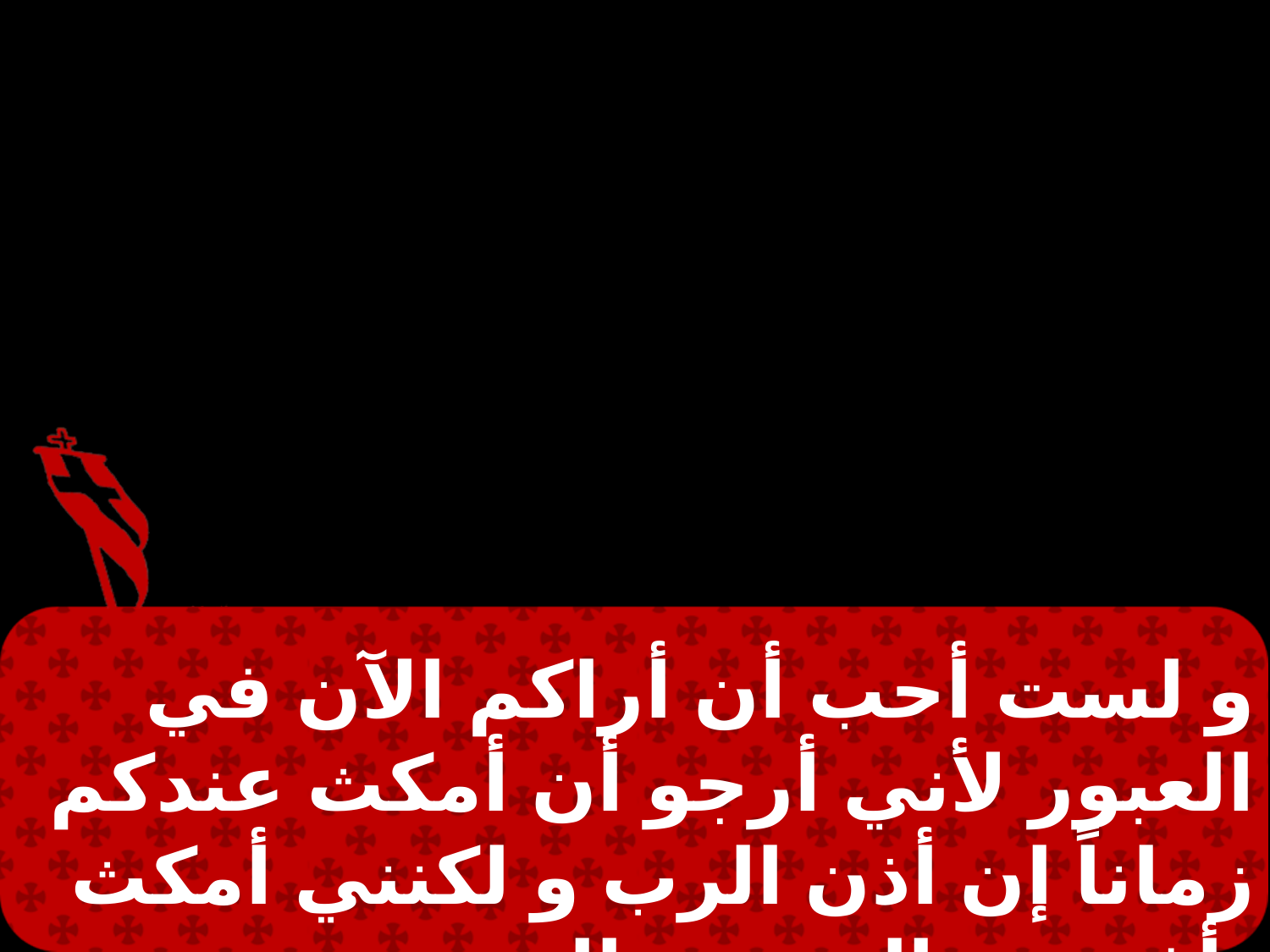

و لست أحب أن أراكم الآن في العبور لأني أرجو أن أمكث عندكم زماناً إن أذن الرب و لكنني أمكث بأفسس إلى يوم الخمسين.